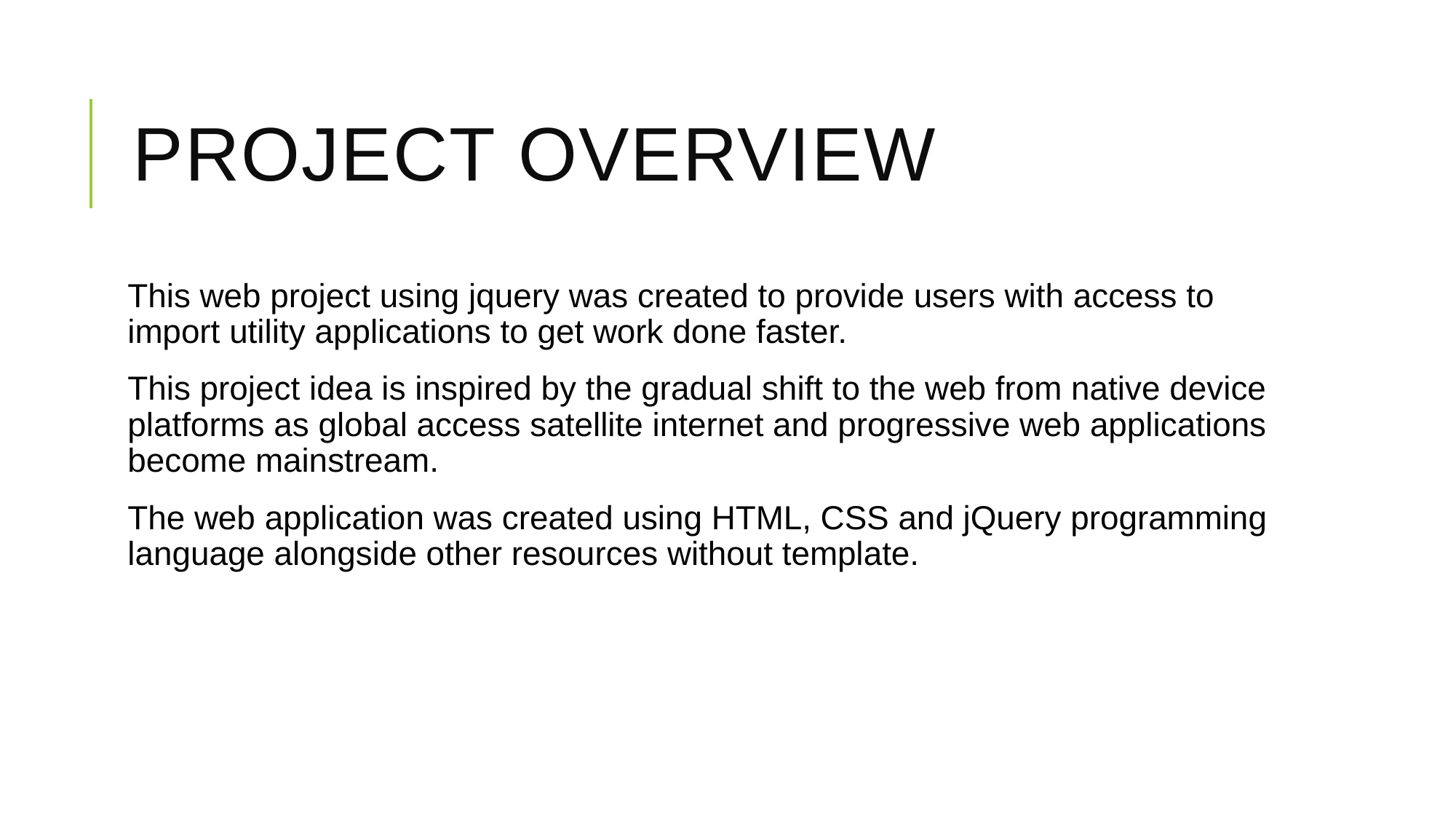

# Project overview
This web project using jquery was created to provide users with access to import utility applications to get work done faster.
This project idea is inspired by the gradual shift to the web from native device platforms as global access satellite internet and progressive web applications become mainstream.
The web application was created using HTML, CSS and jQuery programming language alongside other resources without template.